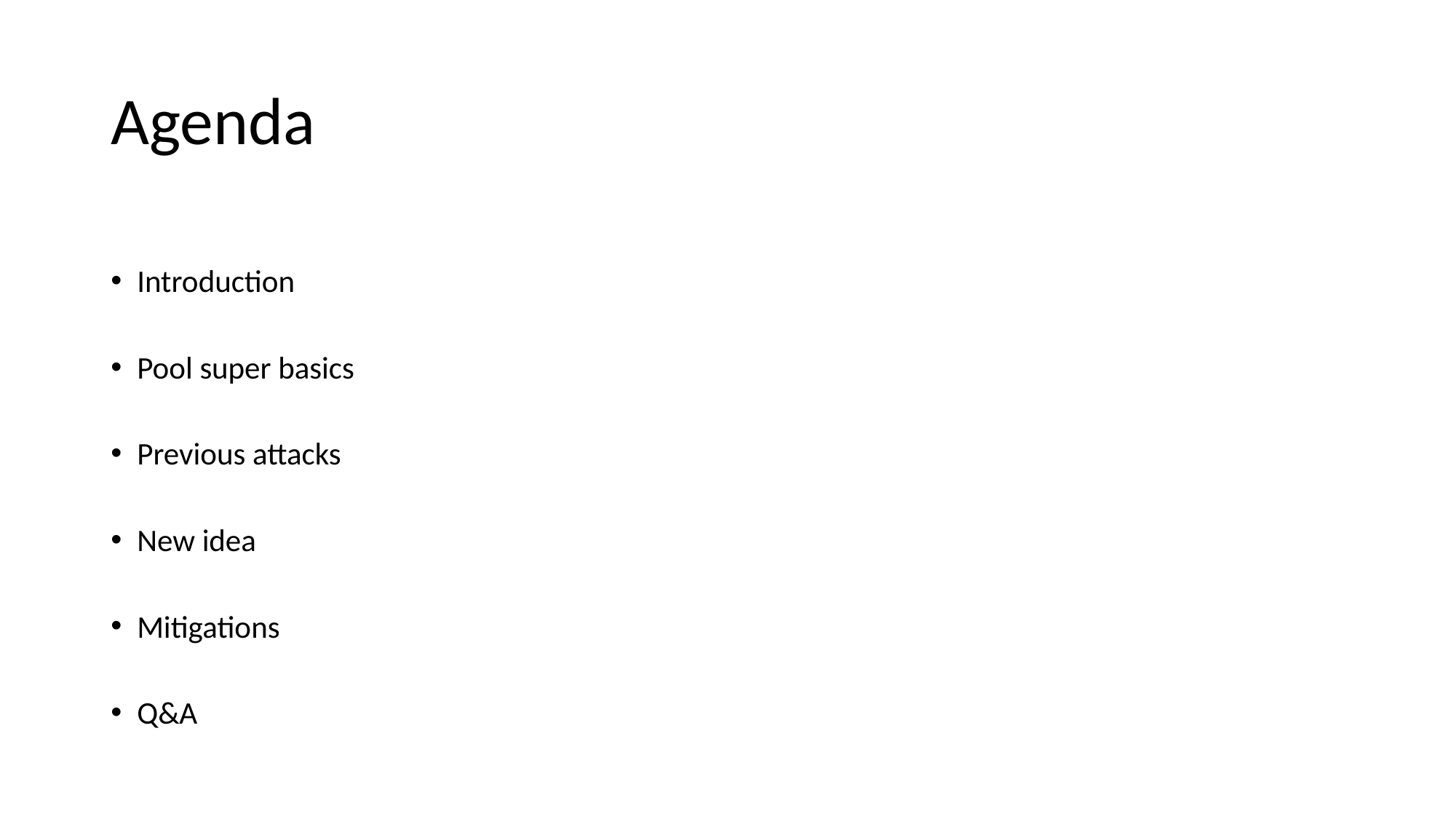

# Agenda
Introduction
Pool super basics
Previous attacks
New idea
Mitigations
Q&A